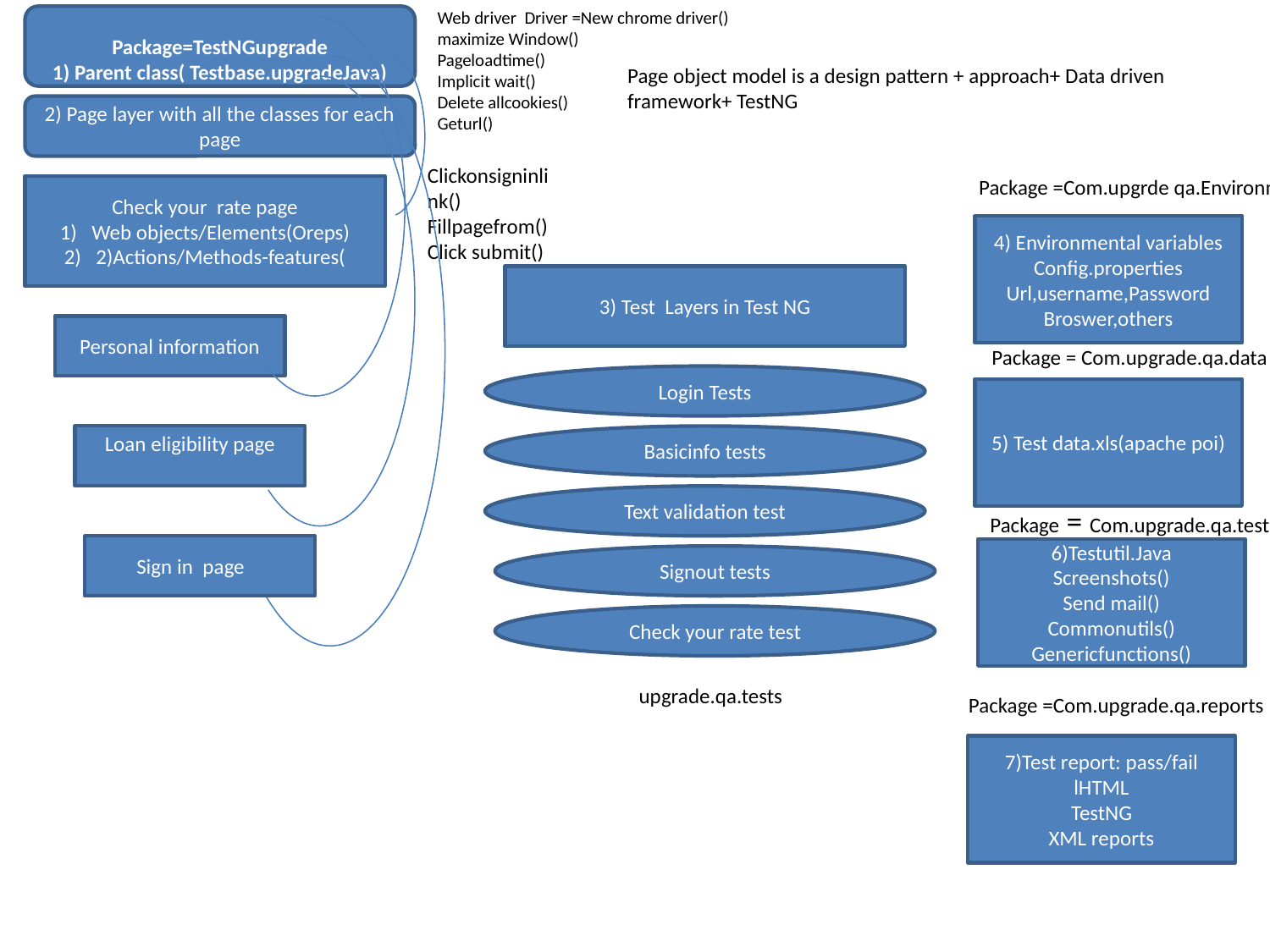

Web driver  Driver =New chrome driver()
maximize Window()
Pageloadtime()
Implicit wait()
Delete allcookies()
Geturl()

Package=TestNGupgrade
1) Parent class( Testbase.upgradeJava)

Page object model is a design pattern + approach+ Data driven framework+ TestNG

2) Page layer with all the classes for each page
Clickonsigninlink()
Fillpagefrom()
Click submit()
Package =Com.upgrde qa.Environment
Check your  rate page
Web objects/Elements(Oreps)
2)Actions/Methods-features(
4) Environmental variables
Config.properties
Url,username,Password
Broswer,others
3) Test  Layers in Test NG
Personal information
Package = Com.upgrade.qa.data
Login Tests
5) Test data.xls(apache poi)
Loan eligibility page
Basicinfo tests
Text validation test
Package = Com.upgrade.qa.testutil
Sign in  page
6)Testutil.Java
Screenshots()
Send mail()
Commonutils()
Genericfunctions()
Signout tests
Check your rate test
upgrade.qa.tests
Package =Com.upgrade.qa.reports
7)Test report: pass/fail
lHTML
TestNG
XML reports